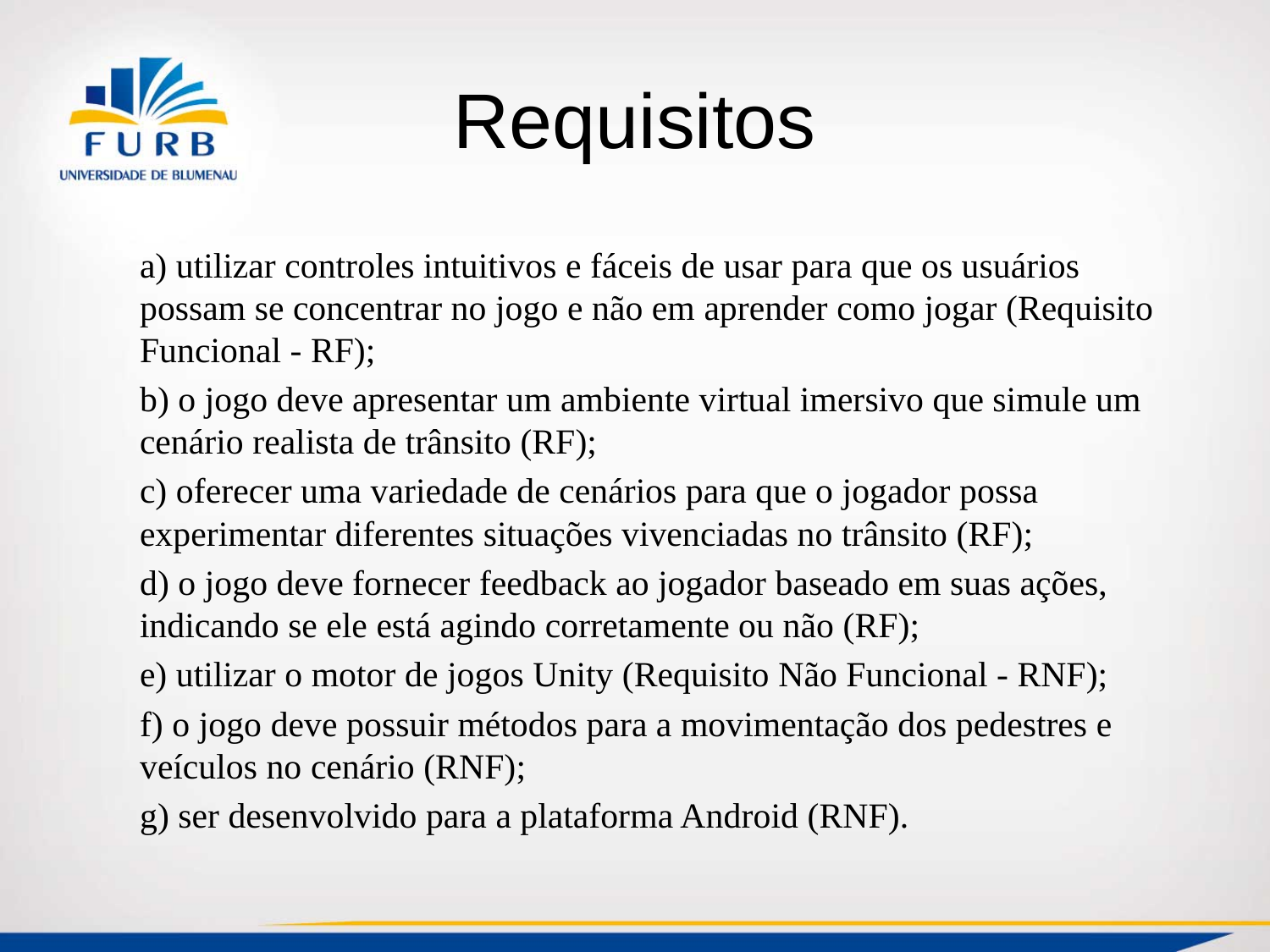

# Requisitos
a) utilizar controles intuitivos e fáceis de usar para que os usuários possam se concentrar no jogo e não em aprender como jogar (Requisito Funcional - RF);
b) o jogo deve apresentar um ambiente virtual imersivo que simule um cenário realista de trânsito (RF);
c) oferecer uma variedade de cenários para que o jogador possa experimentar diferentes situações vivenciadas no trânsito (RF);
d) o jogo deve fornecer feedback ao jogador baseado em suas ações, indicando se ele está agindo corretamente ou não (RF);
e) utilizar o motor de jogos Unity (Requisito Não Funcional - RNF);
f) o jogo deve possuir métodos para a movimentação dos pedestres e veículos no cenário (RNF);
g) ser desenvolvido para a plataforma Android (RNF).